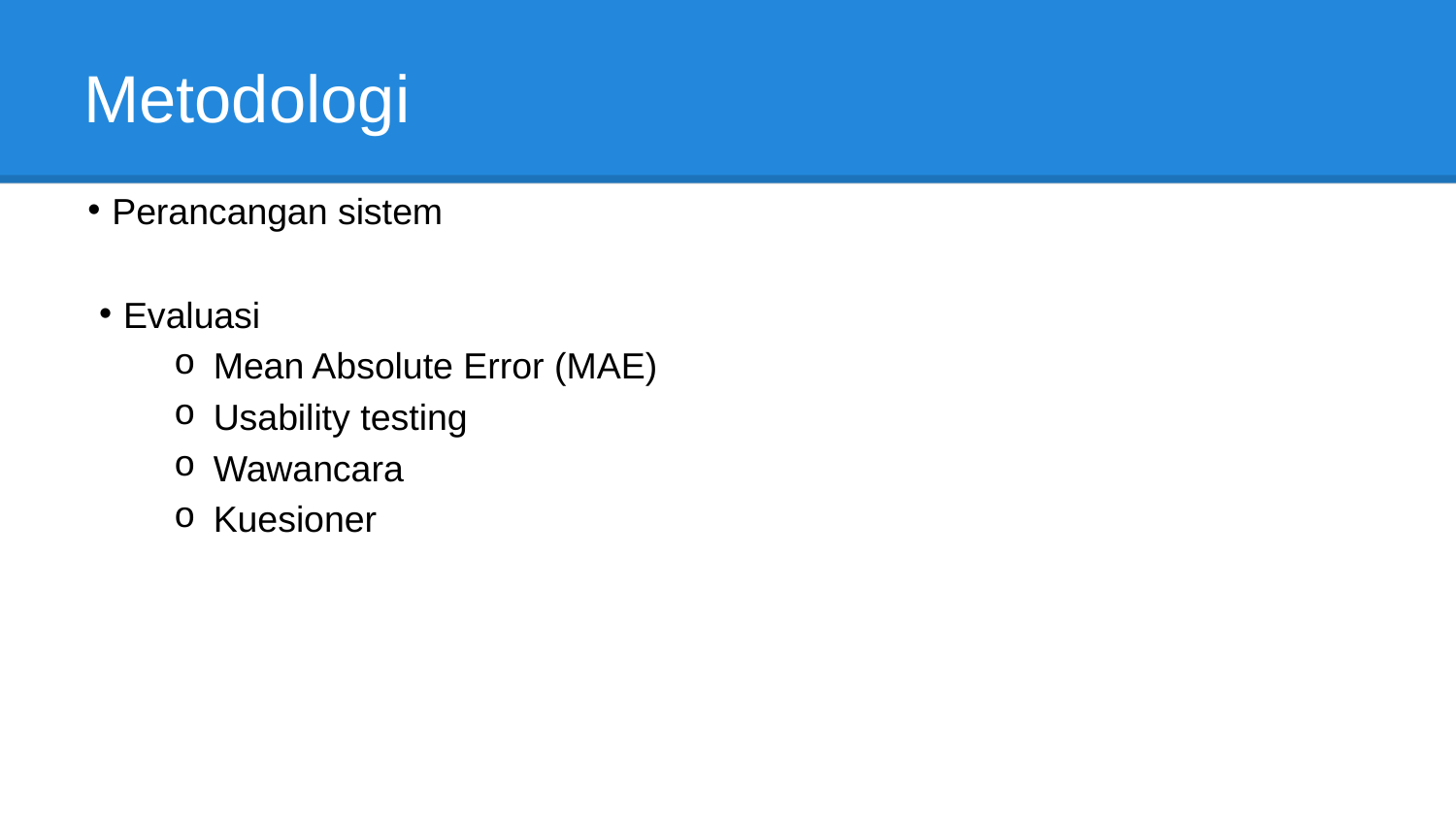

# Metodologi
Perancangan sistem
Evaluasi
Mean Absolute Error (MAE)
Usability testing
Wawancara
Kuesioner